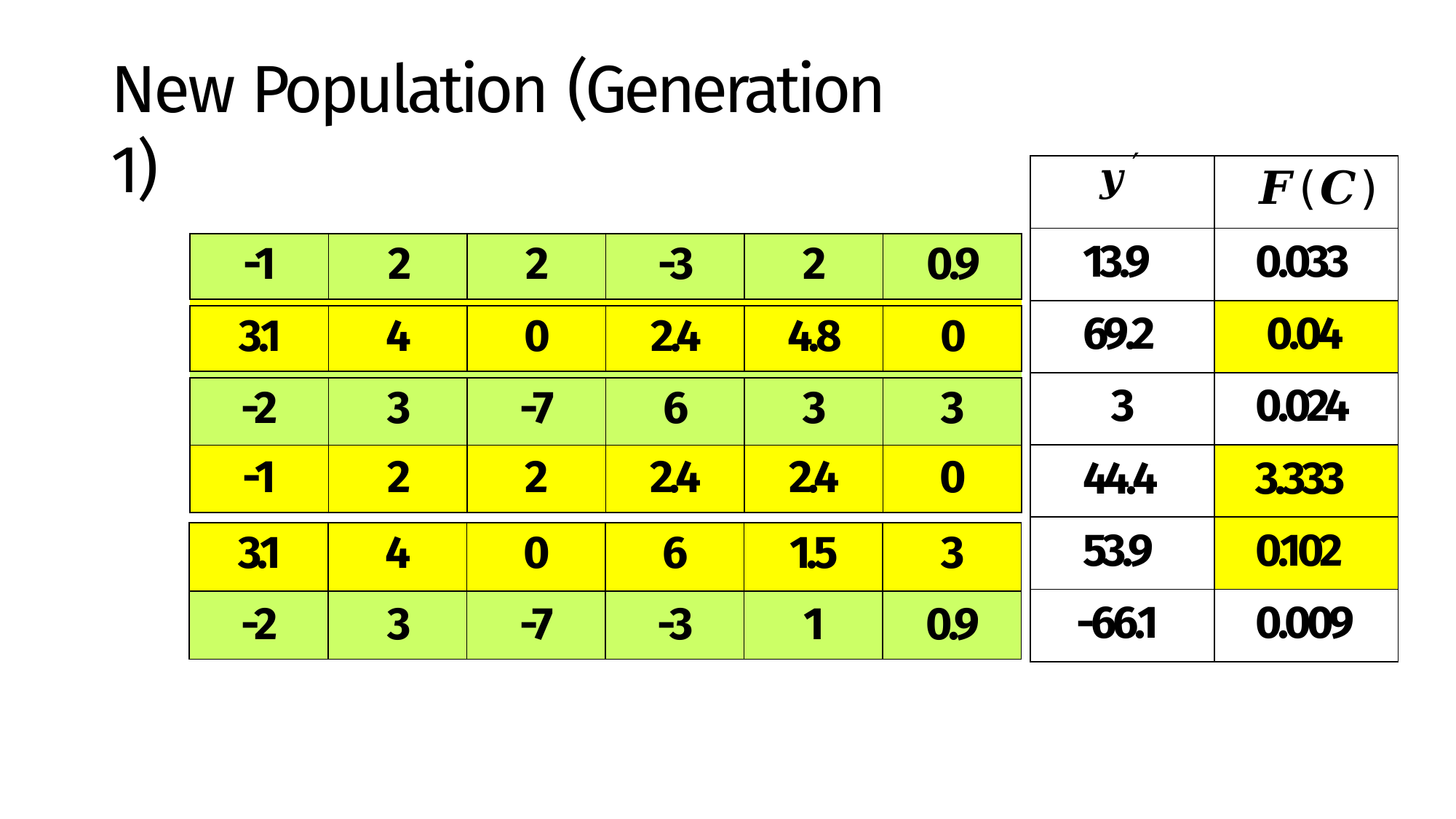

# New Population (Generation 1)
| 𝒚′ | 𝑭(𝑪) |
| --- | --- |
| 13.9 | 0.033 |
| 69.2 | 0.04 |
| 3 | 0.024 |
| 44.4 | 3.333 |
| 53.9 | 0.102 |
| -66.1 | 0.009 |
| -1 | 2 | 2 | -3 | 2 | 0.9 |
| --- | --- | --- | --- | --- | --- |
|  |  |  |  |  |  |
| 3.1 | 4 | 0 | 2.4 | 4.8 | 0 |
|  |  |  |  |  |  |
| -2 | 3 | -7 | 6 | 3 | 3 |
| -1 | 2 | 2 | 2.4 | 2.4 | 0 |
| 3.1 | 4 | 0 | 6 | 1.5 | 3 |
| --- | --- | --- | --- | --- | --- |
| -2 | 3 | -7 | -3 | 1 | 0.9 |